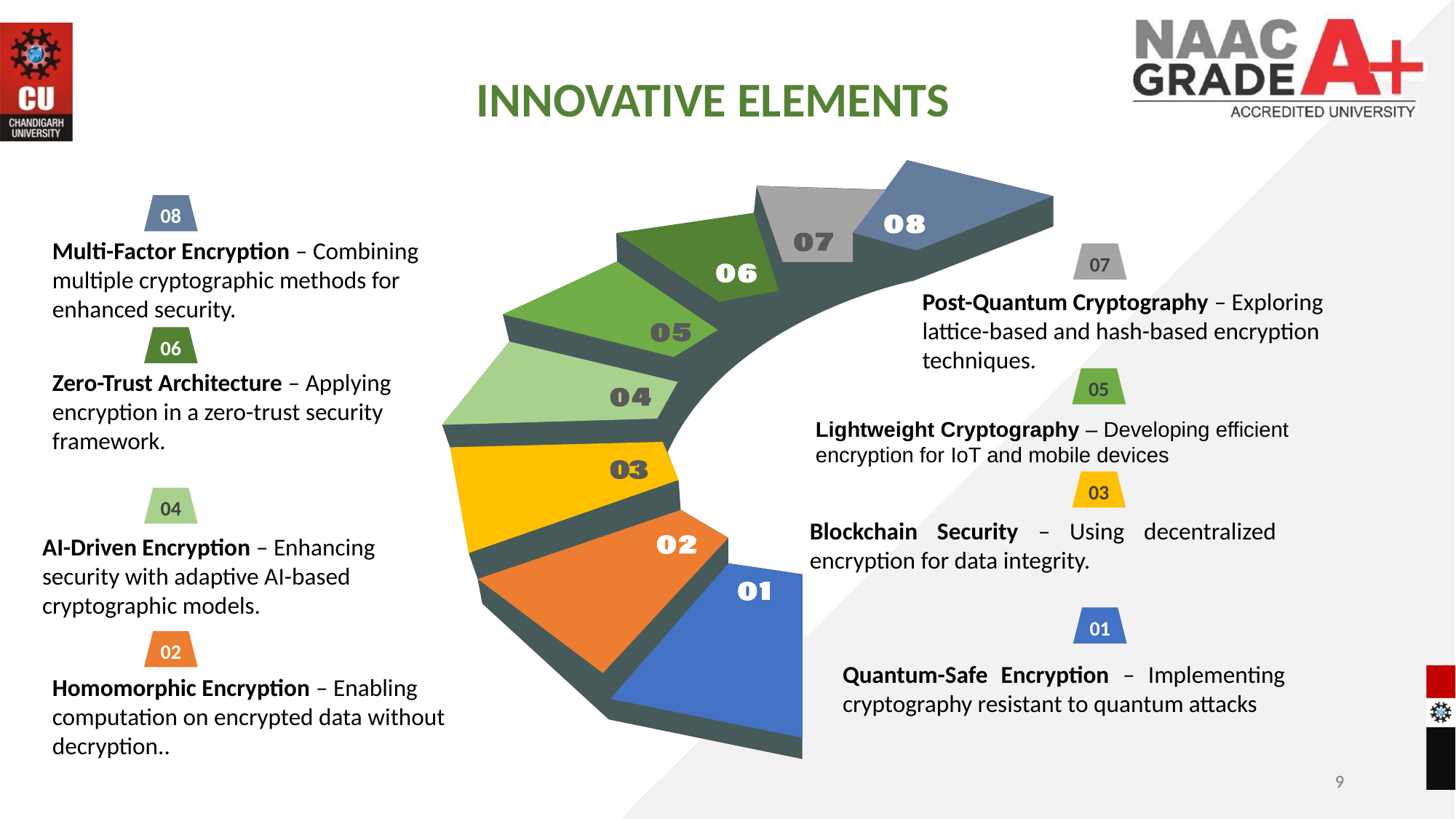

INNOVATIVE ELEMENTS

Multi-Factor Encryption – Combining multiple cryptographic methods for enhanced security.
08
07
Post-Quantum Cryptography – Exploring lattice-based and hash-based encryption techniques.

Zero-Trust Architecture – Applying encryption in a zero-trust security framework.
06
05
03
04
Blockchain Security – Using decentralized encryption for data integrity.
AI-Driven Encryption – Enhancing security with adaptive AI-based cryptographic models.
01
02
Quantum-Safe Encryption – Implementing cryptography resistant to quantum attacks
Homomorphic Encryption – Enabling computation on encrypted data without decryption..
Lightweight Cryptography – Developing efficient encryption for IoT and mobile devices
9
9